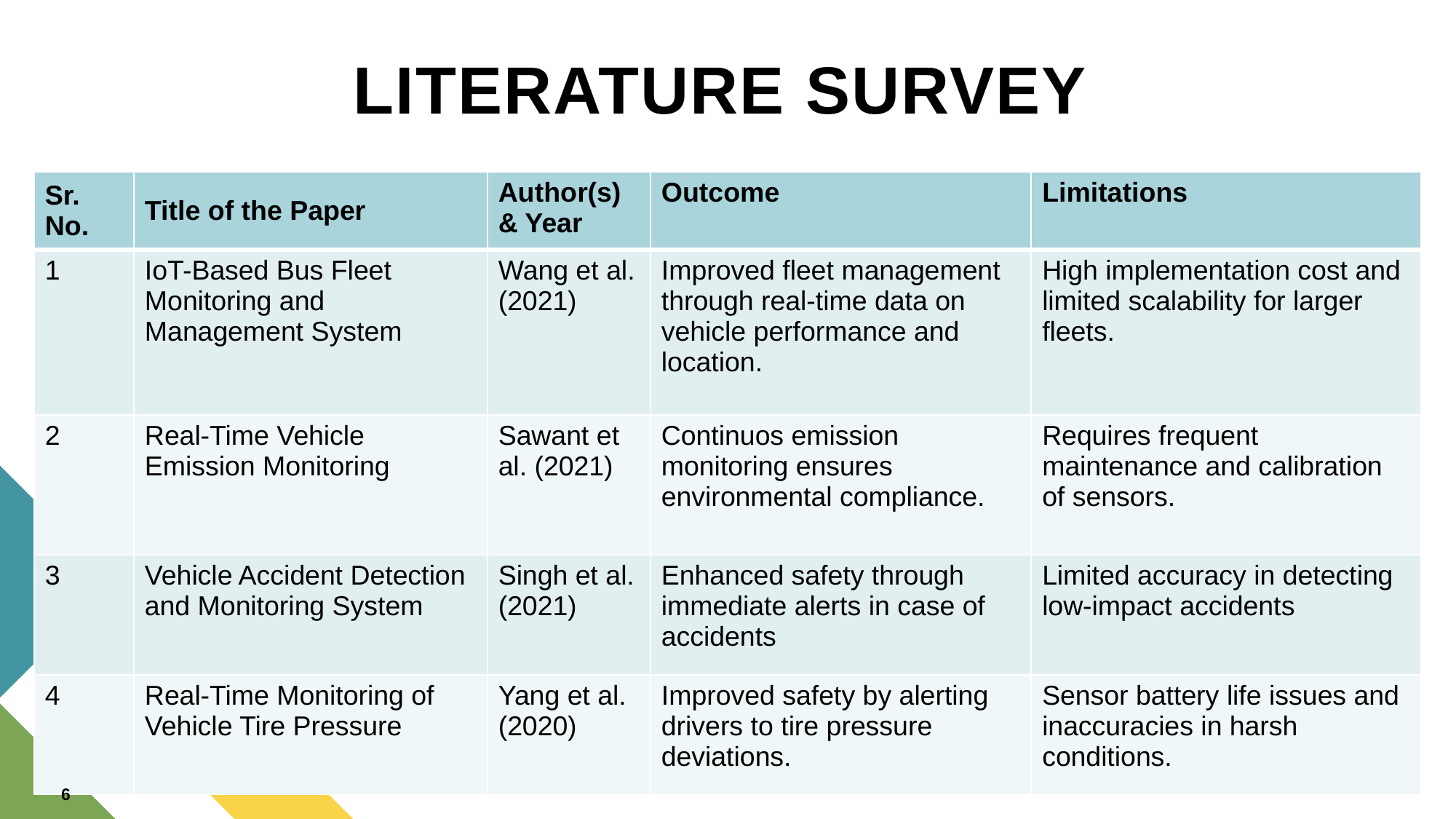

# LITERATURE SURVEY
| Sr. No. | Title of the Paper | Author(s) & Year | Outcome | Limitations |
| --- | --- | --- | --- | --- |
| 1 | IoT-Based Bus Fleet Monitoring and Management System | Wang et al. (2021) | Improved fleet management through real-time data on vehicle performance and location. | High implementation cost and limited scalability for larger fleets. |
| 2 | Real-Time Vehicle Emission Monitoring | Sawant et al. (2021) | Continuos emission monitoring ensures environmental compliance. | Requires frequent maintenance and calibration of sensors. |
| 3 | Vehicle Accident Detection and Monitoring System | Singh et al. (2021) | Enhanced safety through immediate alerts in case of accidents | Limited accuracy in detecting low-impact accidents |
| 4 | Real-Time Monitoring of Vehicle Tire Pressure | Yang et al. (2020) | Improved safety by alerting drivers to tire pressure deviations. | Sensor battery life issues and inaccuracies in harsh conditions. |
6